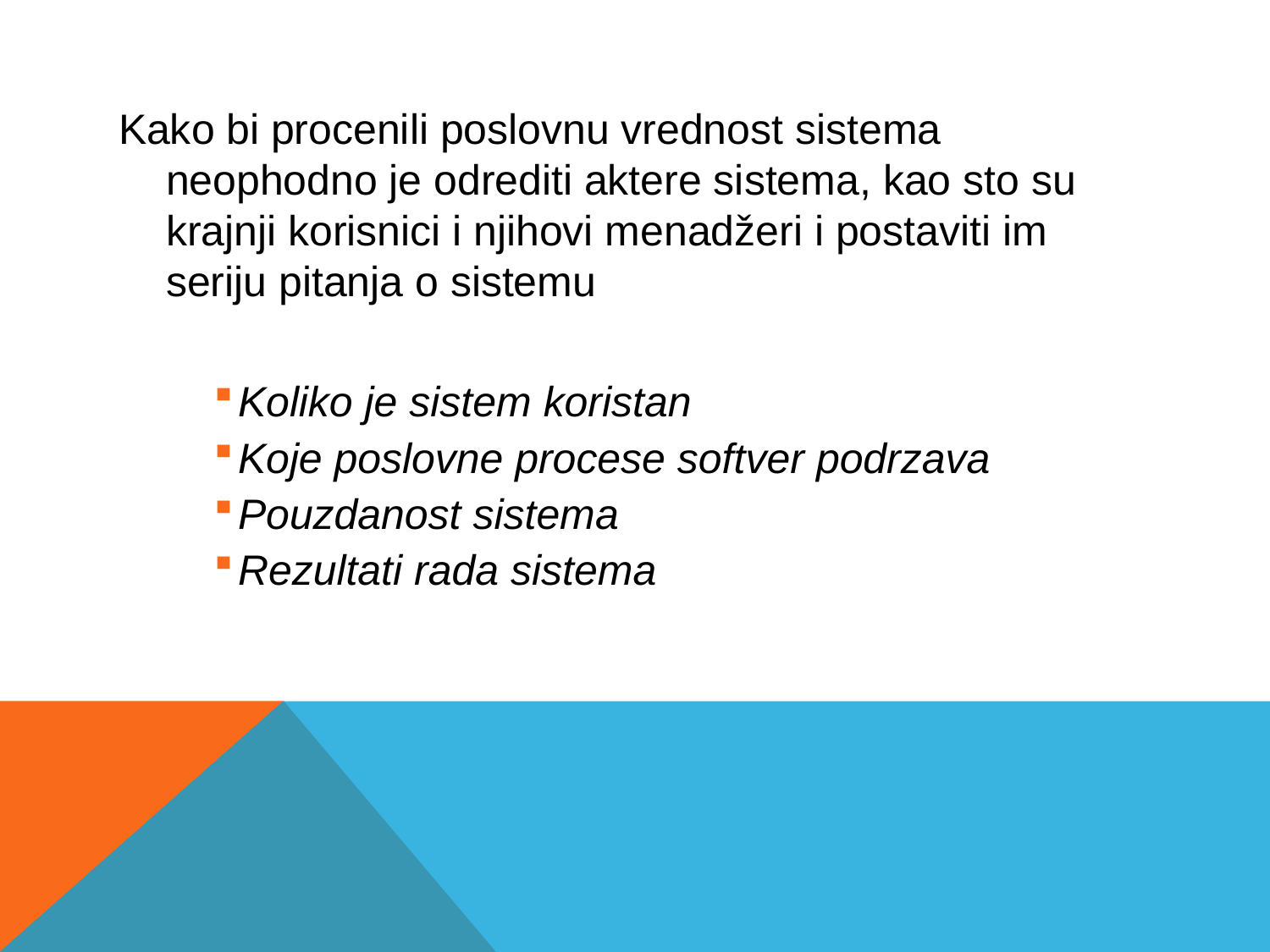

Kako bi procenili poslovnu vrednost sistema neophodno je odrediti aktere sistema, kao sto su krajnji korisnici i njihovi menadžeri i postaviti im seriju pitanja o sistemu

Koliko je sistem koristan
Koje poslovne procese softver podrzava
Pouzdanost sistema
Rezultati rada sistema